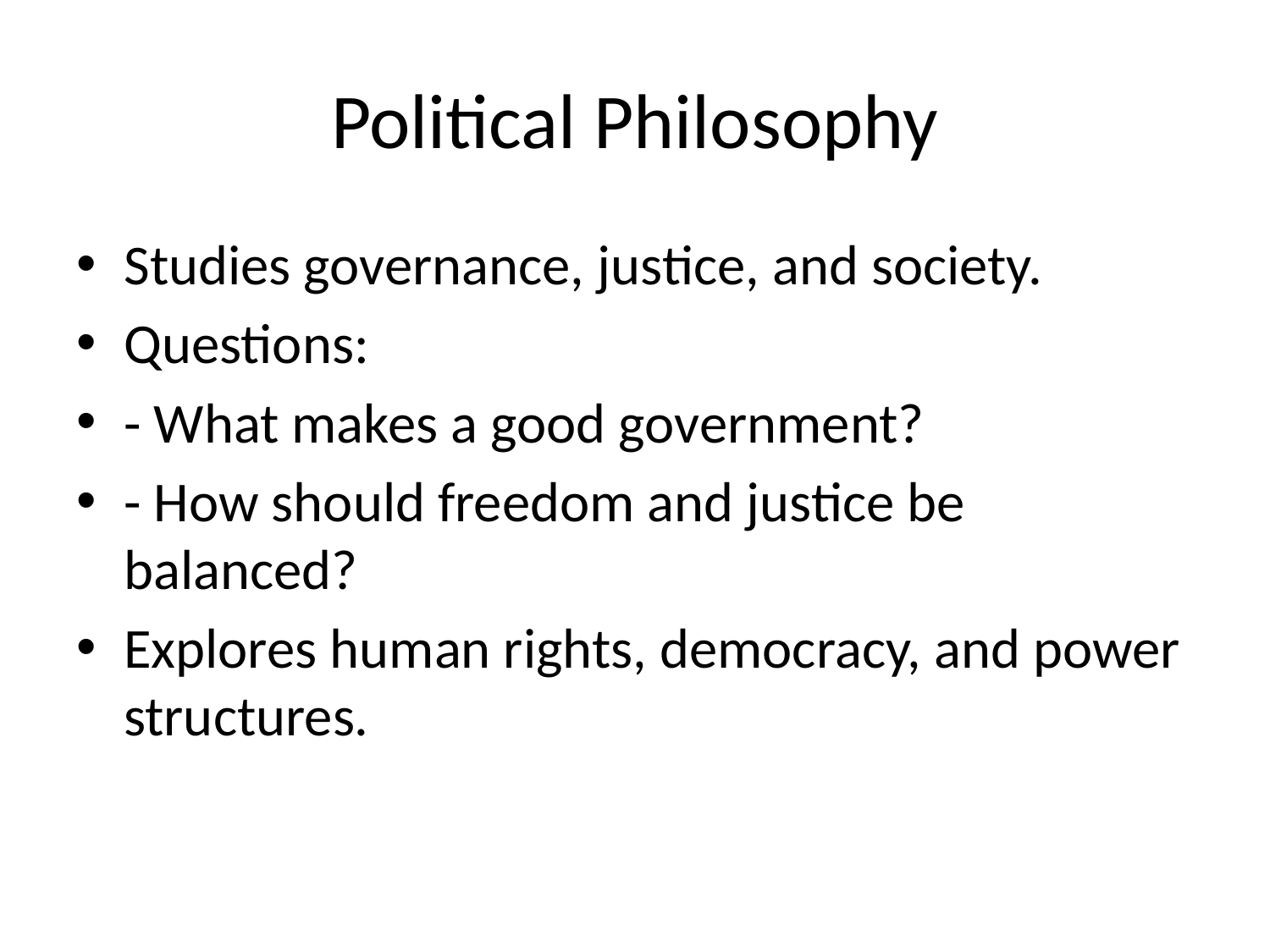

# Political Philosophy
Studies governance, justice, and society.
Questions:
- What makes a good government?
- How should freedom and justice be balanced?
Explores human rights, democracy, and power structures.